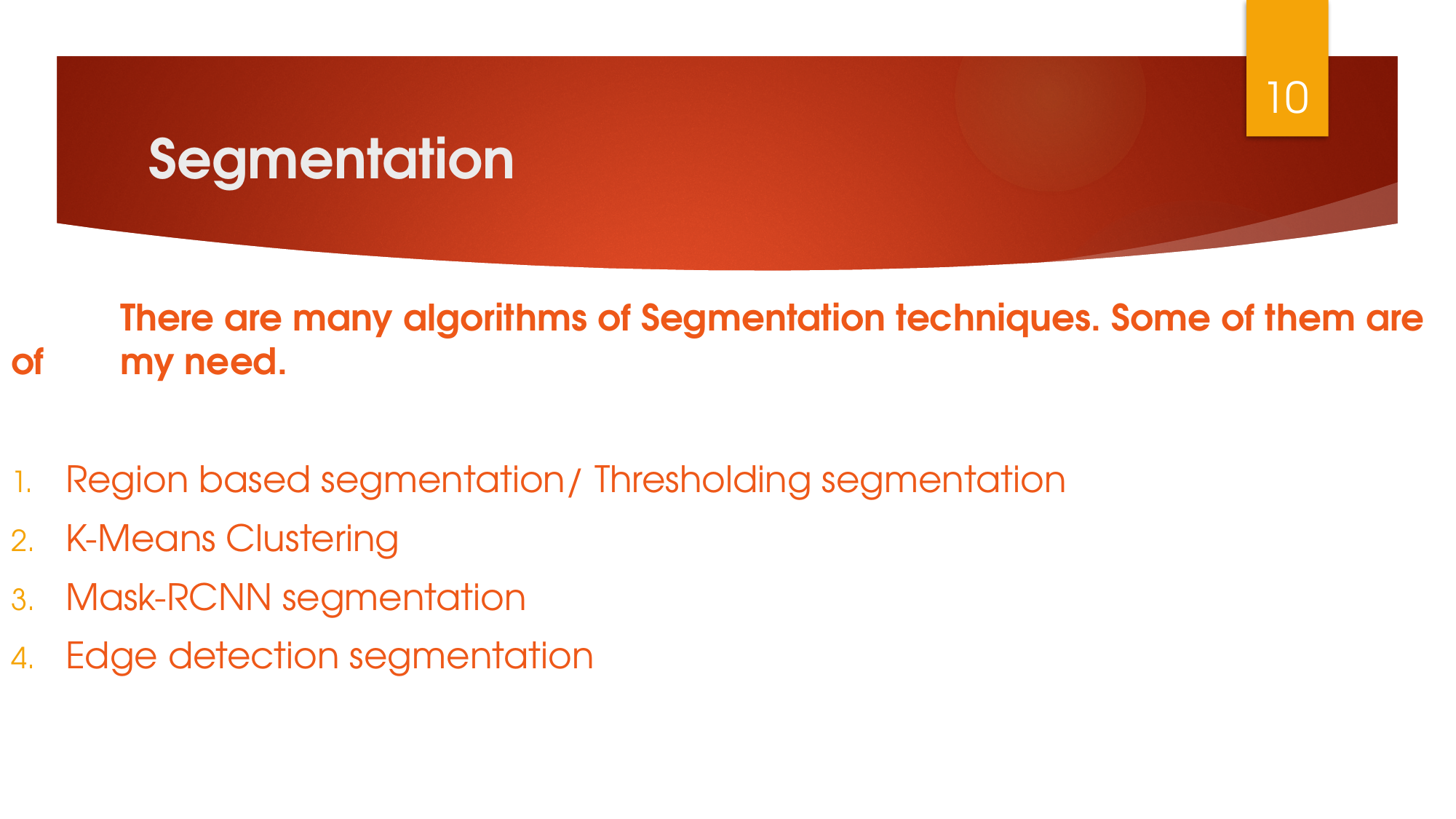

10
# Segmentation
	There are many algorithms of Segmentation techniques. Some of them are of 	my need.

Region based segmentation/ Thresholding segmentation
K-Means Clustering
Mask-RCNN segmentation
Edge detection segmentation